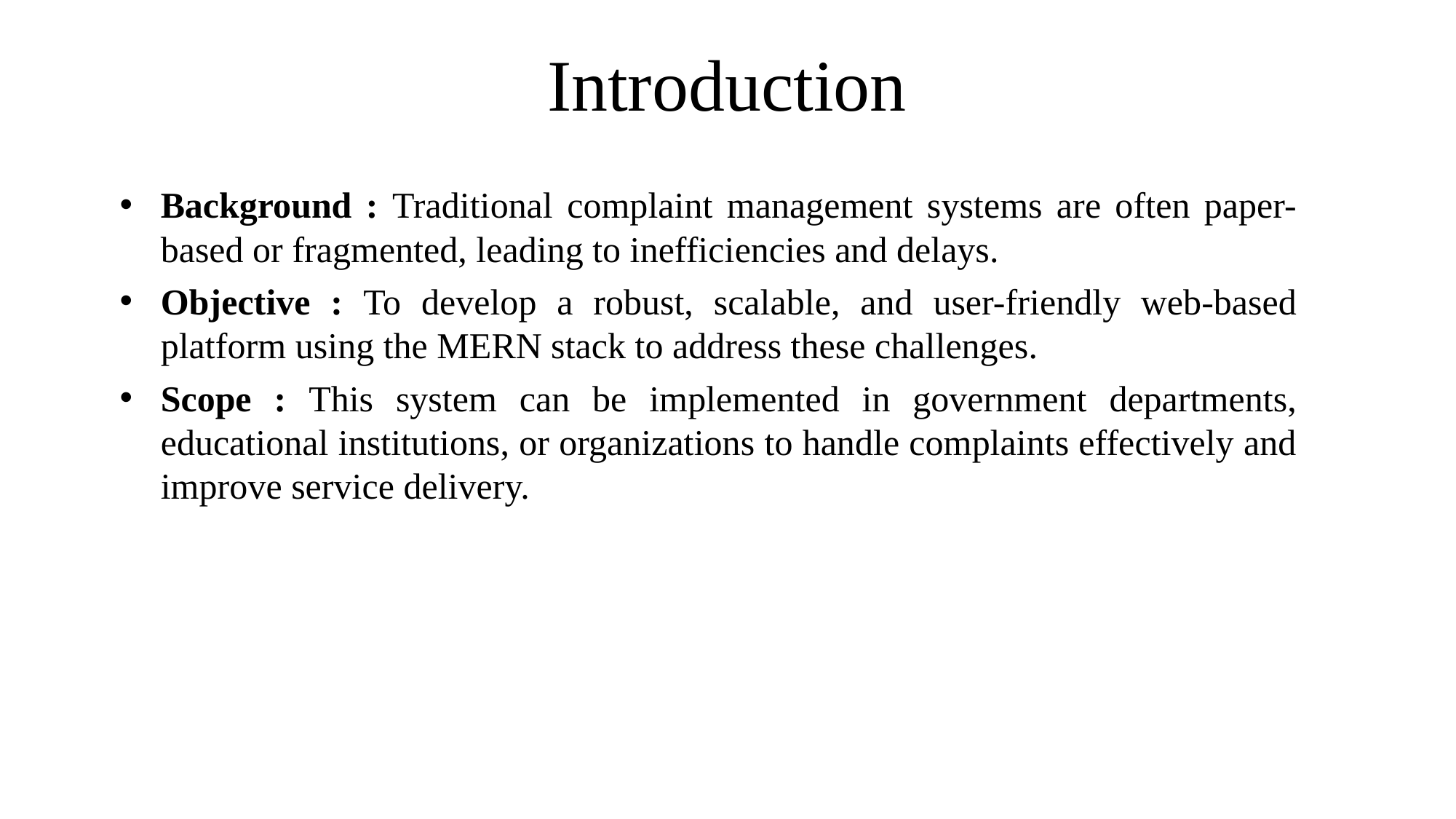

# Introduction
Background : Traditional complaint management systems are often paper-based or fragmented, leading to inefficiencies and delays.
Objective : To develop a robust, scalable, and user-friendly web-based platform using the MERN stack to address these challenges.
Scope : This system can be implemented in government departments, educational institutions, or organizations to handle complaints effectively and improve service delivery.